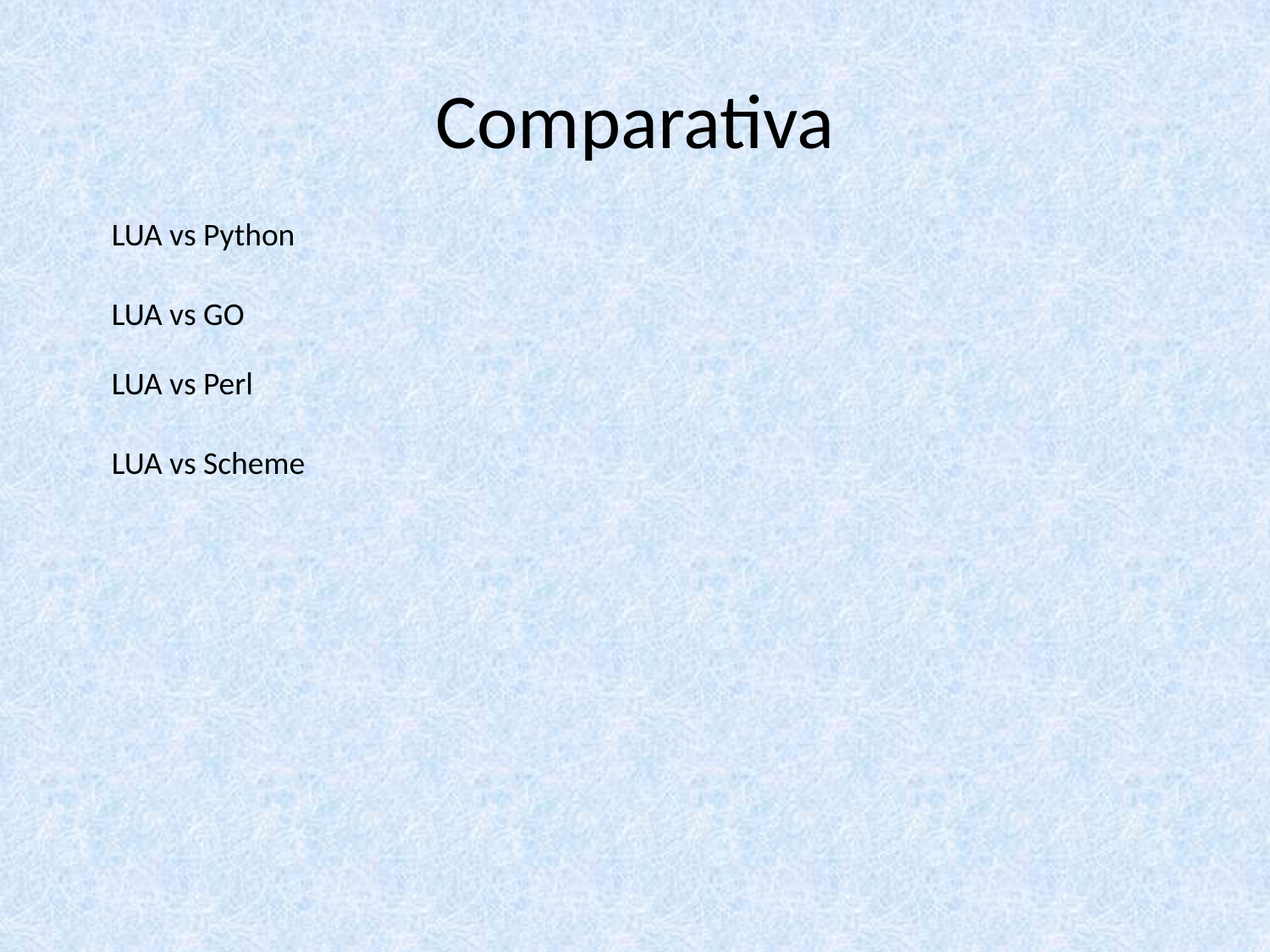

# Comparativa
LUA vs Python
LUA vs GO
LUA vs Perl
LUA vs Scheme